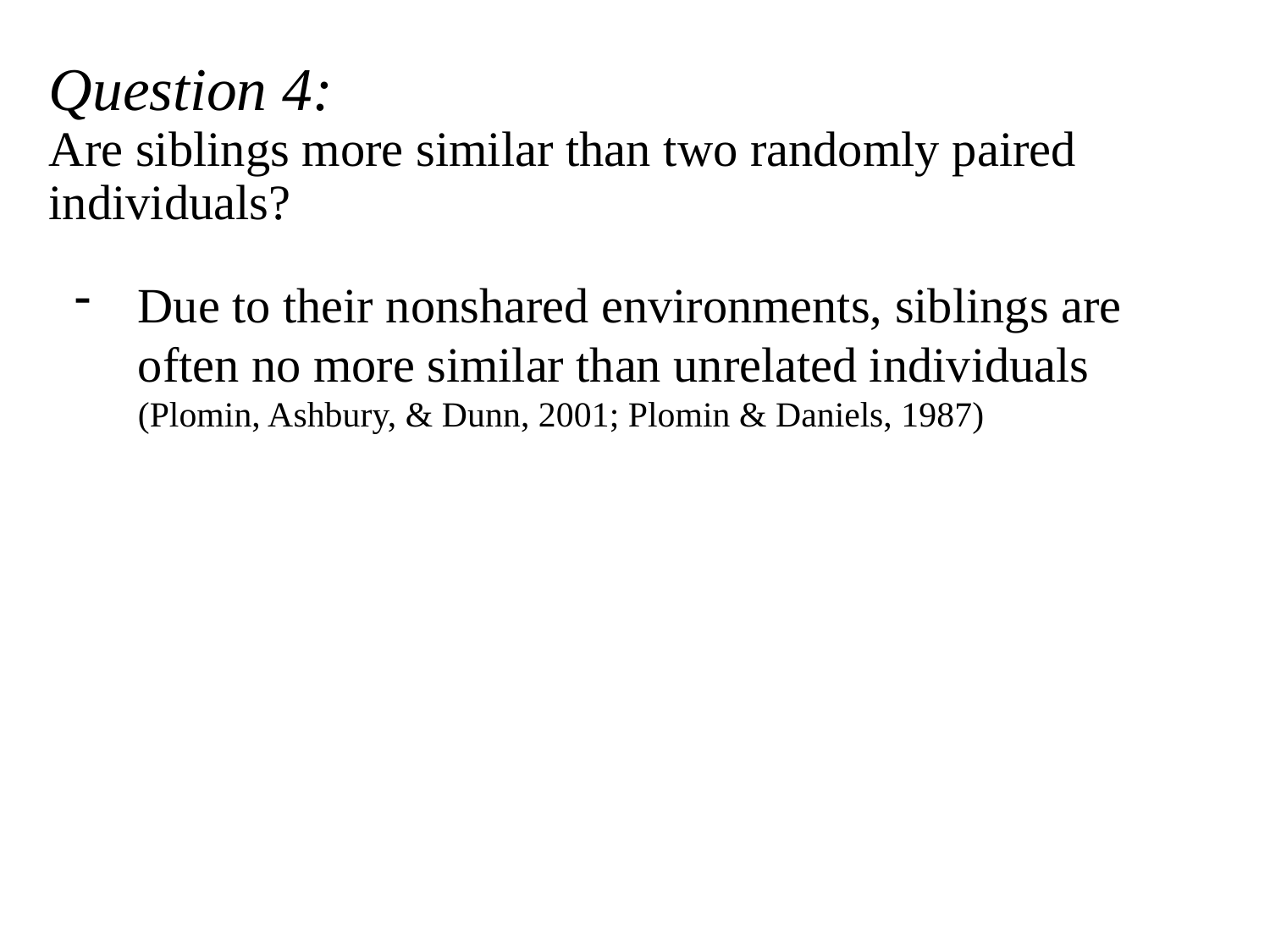

# Question 4: Are siblings more similar than two randomly paired individuals?
Due to their nonshared environments, siblings are often no more similar than unrelated individuals (Plomin, Ashbury, & Dunn, 2001; Plomin & Daniels, 1987)